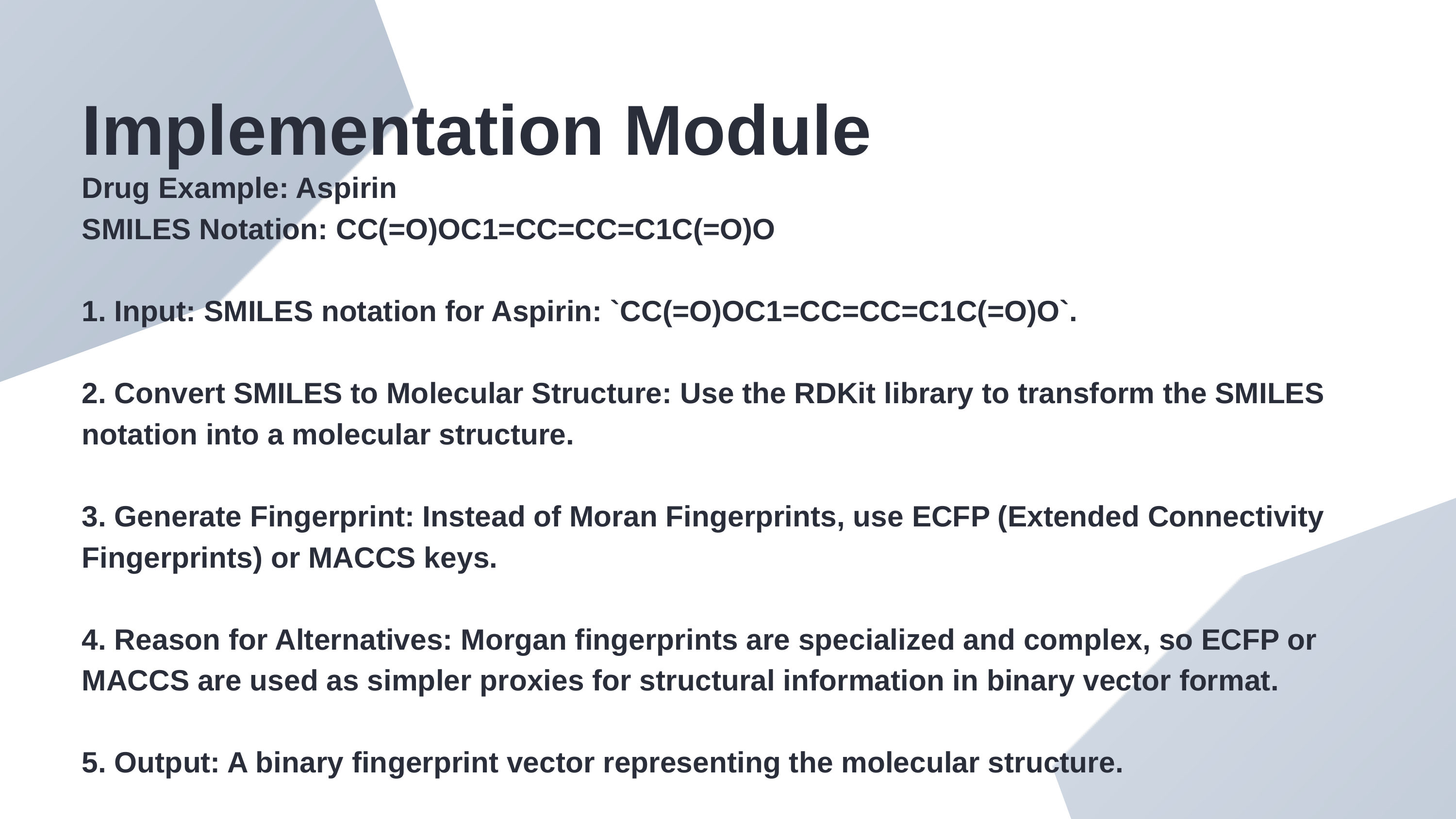

Implementation Module
Drug Example: Aspirin
SMILES Notation: CC(=O)OC1=CC=CC=C1C(=O)O

1. Input: SMILES notation for Aspirin: `CC(=O)OC1=CC=CC=C1C(=O)O`.

2. Convert SMILES to Molecular Structure: Use the RDKit library to transform the SMILES notation into a molecular structure.

3. Generate Fingerprint: Instead of Moran Fingerprints, use ECFP (Extended Connectivity Fingerprints) or MACCS keys.

4. Reason for Alternatives: Morgan fingerprints are specialized and complex, so ECFP or MACCS are used as simpler proxies for structural information in binary vector format.

5. Output: A binary fingerprint vector representing the molecular structure.